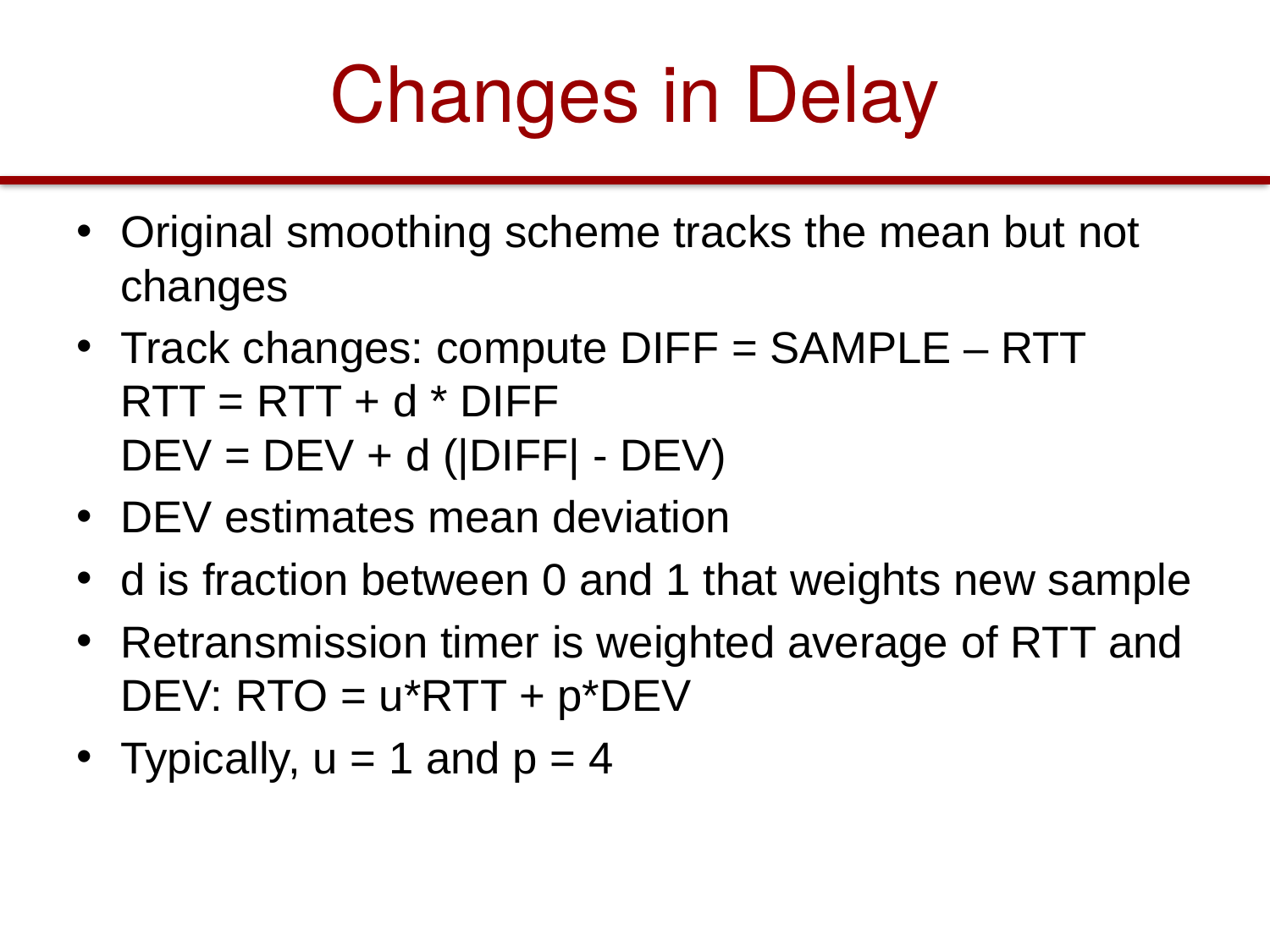

# Changes in Delay
Original smoothing scheme tracks the mean but not changes
Track changes: compute DIFF = SAMPLE – RTT
RTT = RTT + d * DIFF
DEV = DEV + d (|DIFF| - DEV)
DEV estimates mean deviation
d is fraction between 0 and 1 that weights new sample
Retransmission timer is weighted average of RTT and DEV: RTO = u*RTT + p*DEV
Typically, u = 1 and p = 4